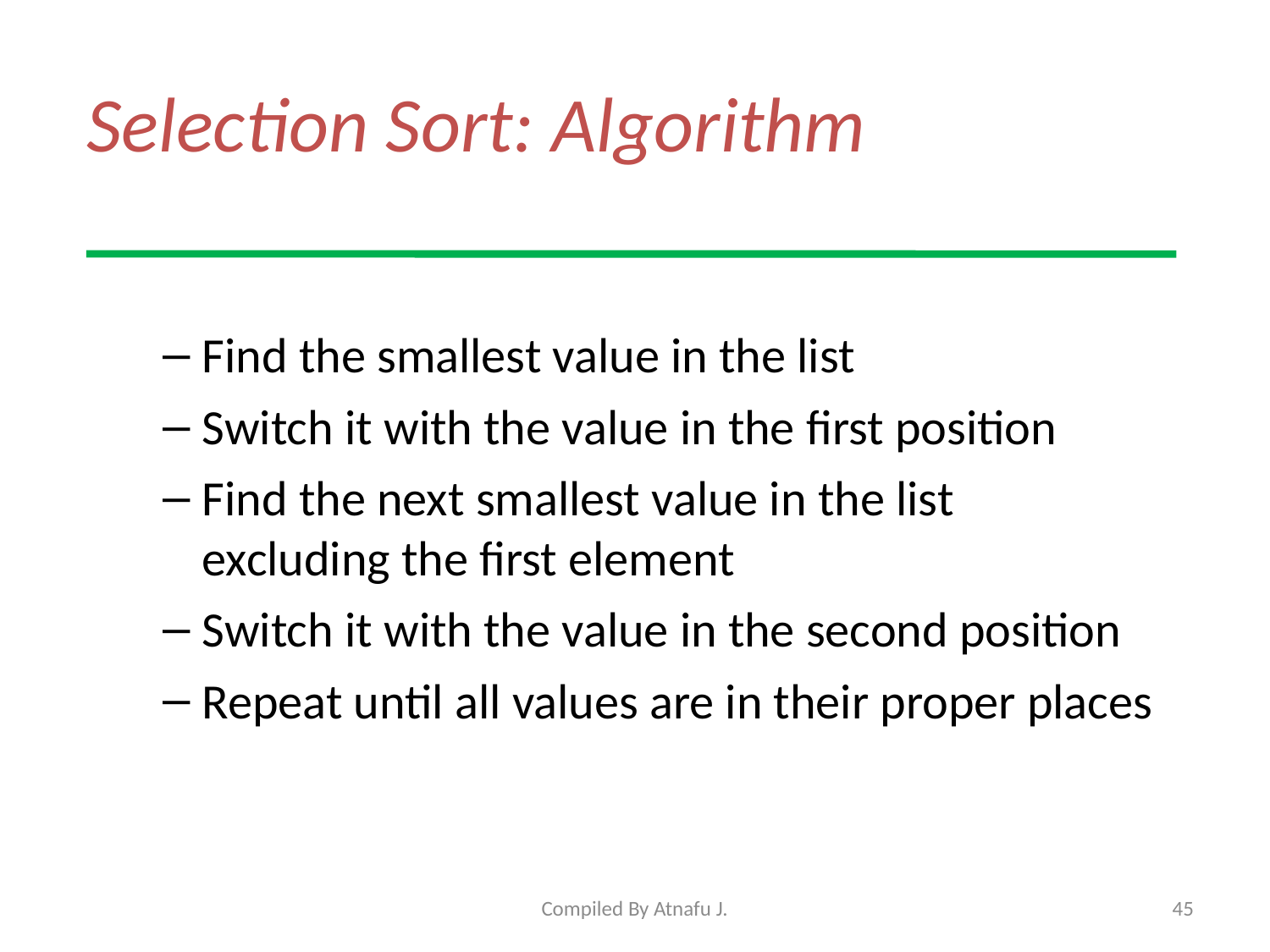

# Selection Sort: Algorithm
Find the smallest value in the list
Switch it with the value in the first position
Find the next smallest value in the list excluding the first element
Switch it with the value in the second position
Repeat until all values are in their proper places

Compiled By Atnafu J.
45